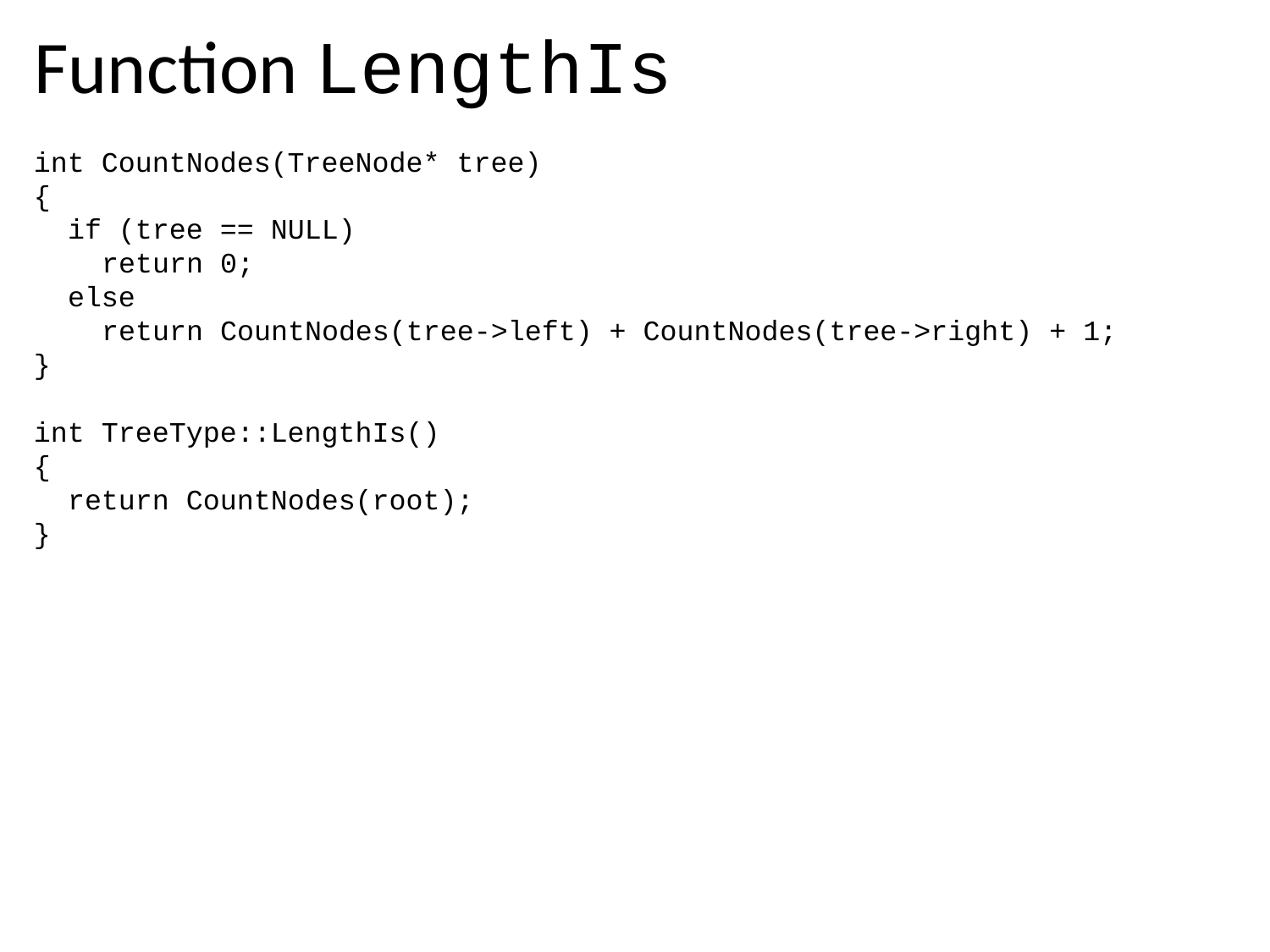

# Function LengthIs
int CountNodes(TreeNode* tree)
{
  if (tree == NULL)
    return 0;
  else
    return CountNodes(tree->left) + CountNodes(tree->right) + 1;
}

int TreeType::LengthIs()
{
  return CountNodes(root);
}